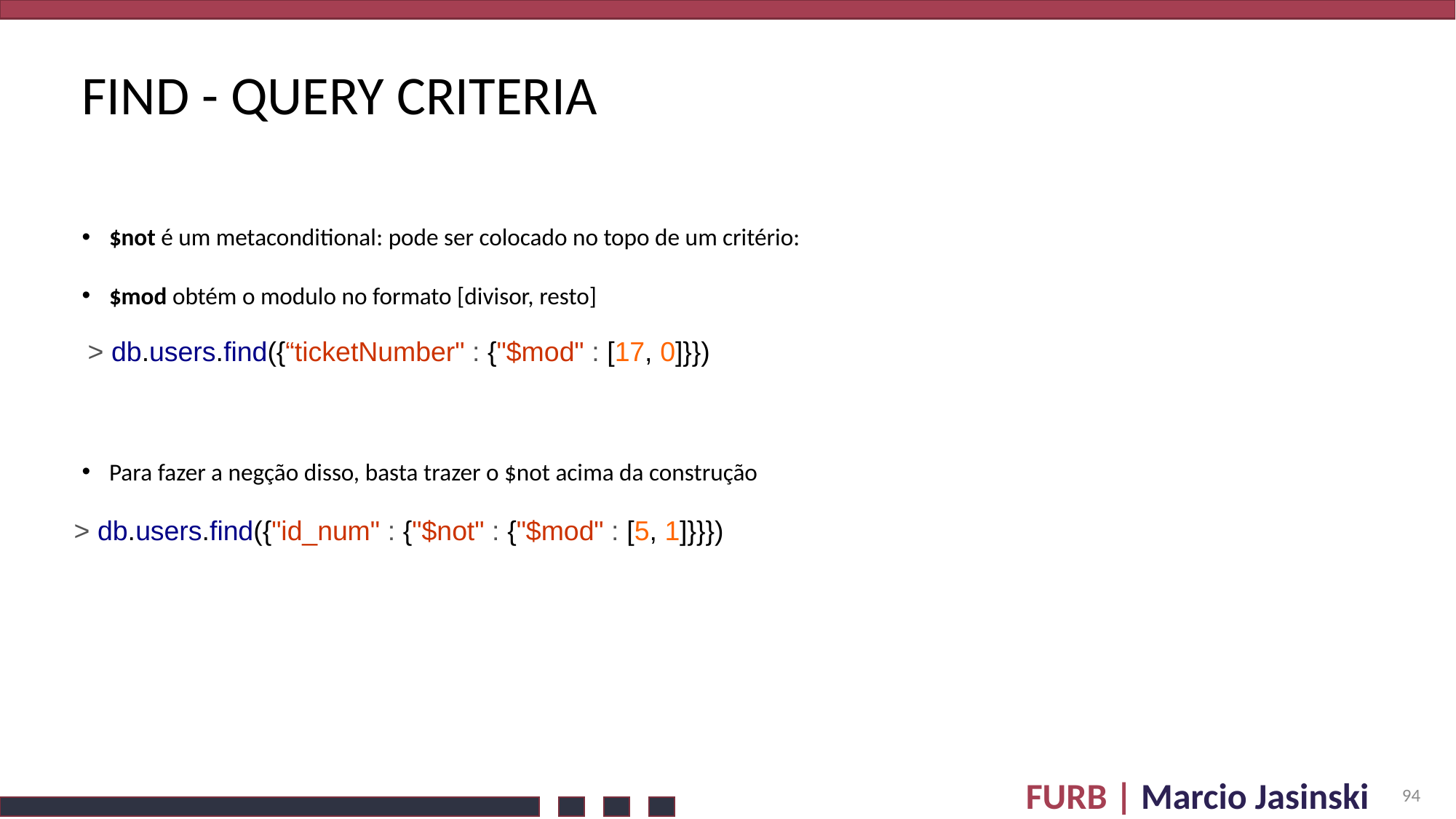

# FIND - Query Criteria
$not é um metaconditional: pode ser colocado no topo de um critério:
$mod obtém o modulo no formato [divisor, resto]

Para fazer a negção disso, basta trazer o $not acima da construção

> db.users.find({“ticketNumber" : {"$mod" : [17, 0]}})

> db.users.find({"id_num" : {"$not" : {"$mod" : [5, 1]}}})
94